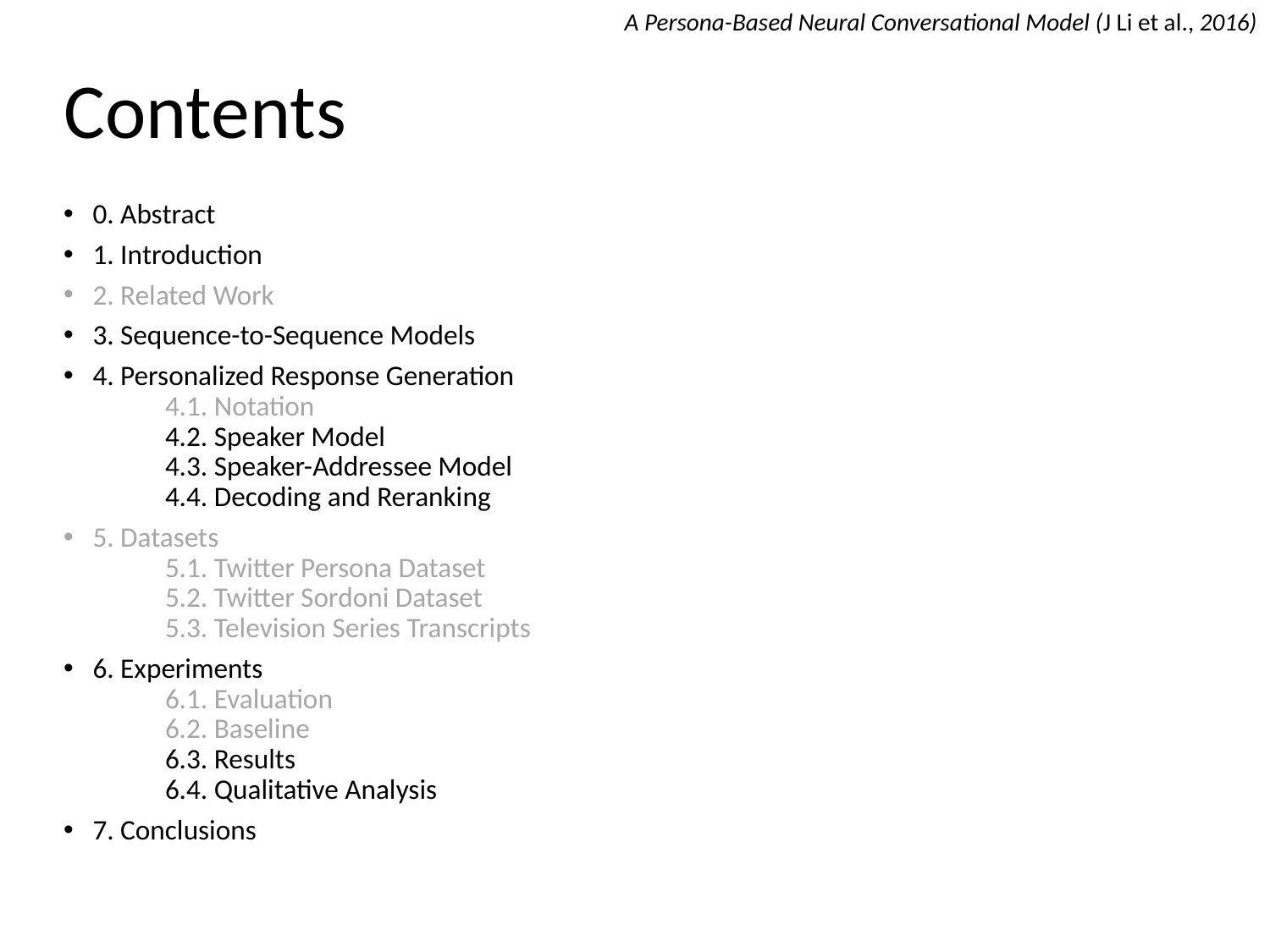

A Persona-Based Neural Conversational Model (J Li et al., 2016)
# Contents
0. Abstract
1. Introduction
2. Related Work
3. Sequence-to-Sequence Models
4. Personalized Response Generation
	4.1. Notation
	4.2. Speaker Model
	4.3. Speaker-Addressee Model
	4.4. Decoding and Reranking
5. Datasets
	5.1. Twitter Persona Dataset
	5.2. Twitter Sordoni Dataset
	5.3. Television Series Transcripts
6. Experiments
	6.1. Evaluation
	6.2. Baseline
	6.3. Results
	6.4. Qualitative Analysis
7. Conclusions